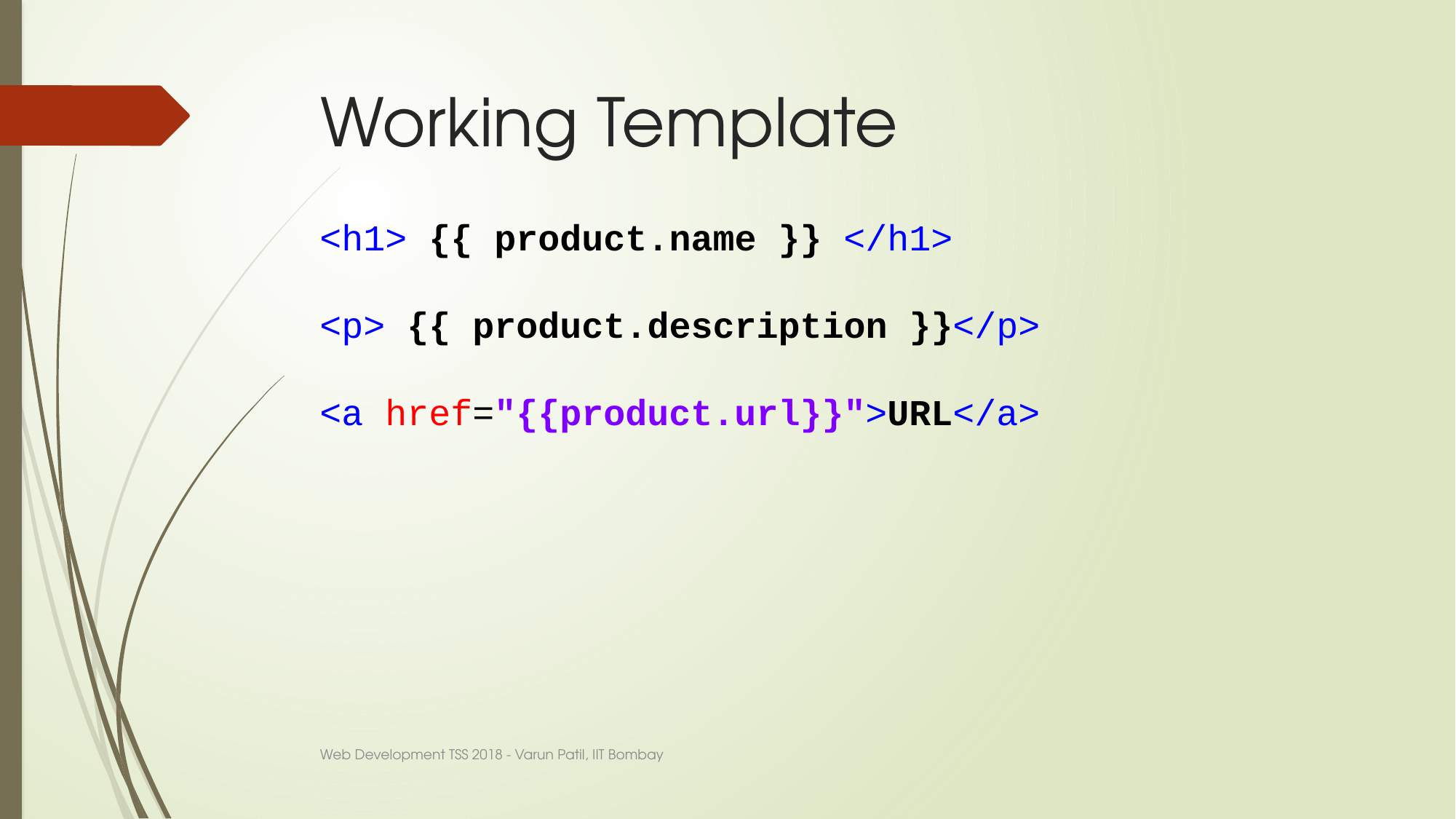

# Working Template
<h1> {{ product.name }} </h1>

<p> {{ product.description }}</p>

<a href="{{product.url}}">URL</a>
Web Development TSS 2018 - Varun Patil, IIT Bombay